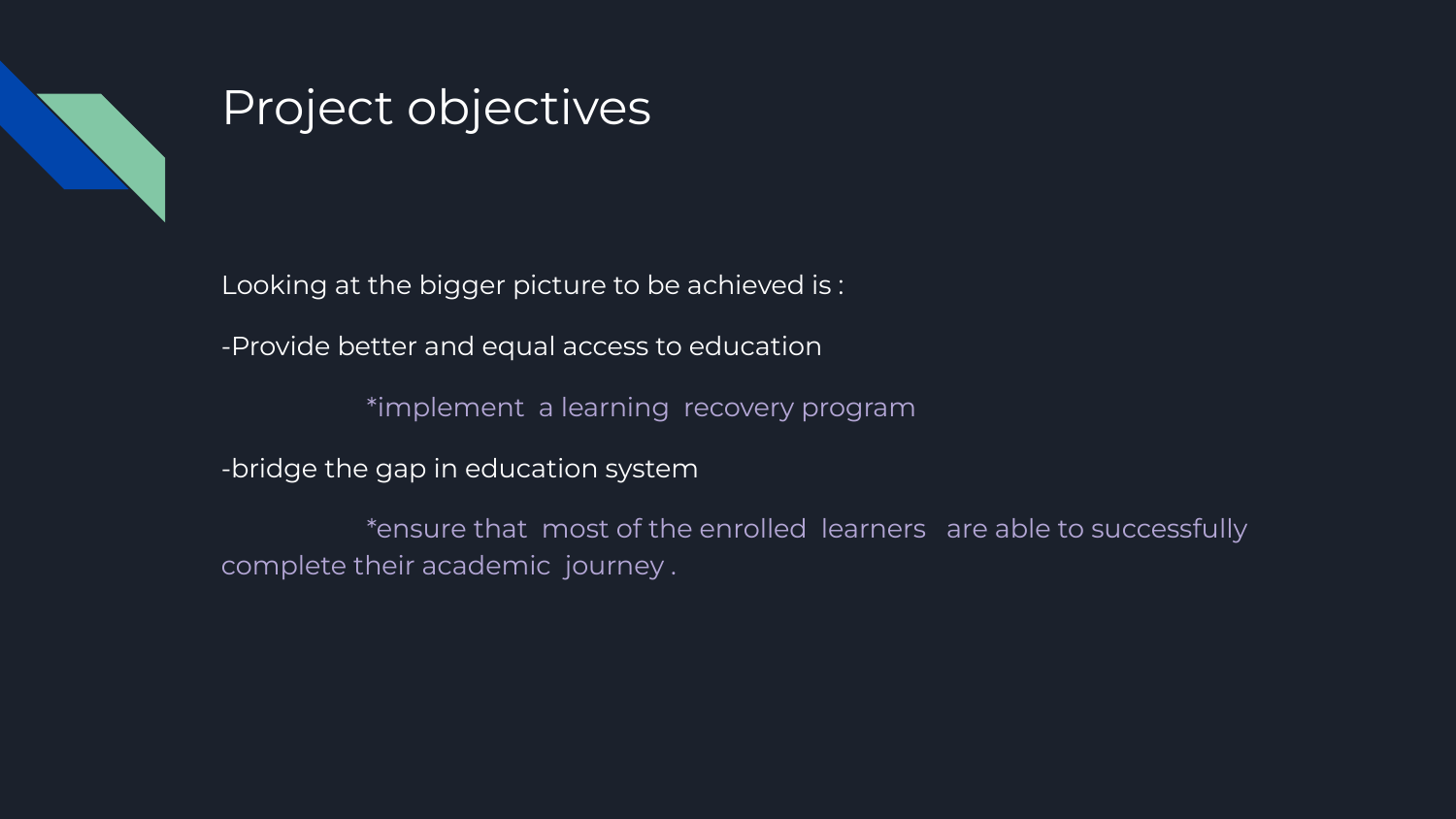

# Project objectives
Looking at the bigger picture to be achieved is :
-Provide better and equal access to education
	*implement  a learning  recovery program
-bridge the gap in education system
	*ensure that  most of the enrolled  learners   are able to successfully complete their academic  journey .